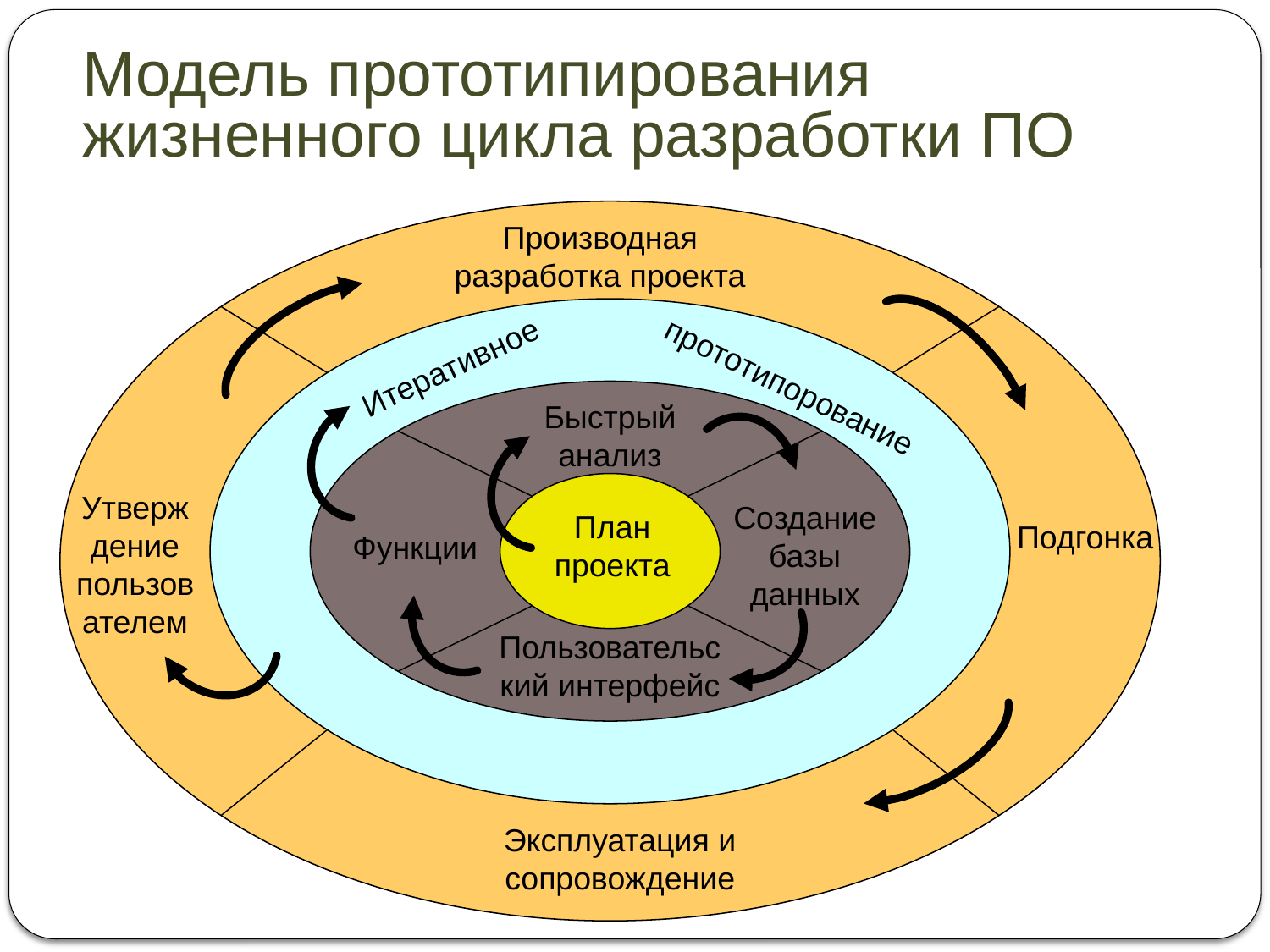

# Модель прототипирования жизненного цикла разработки ПО

Производная разработка проекта

Итеративное
прототипорование

Быстрый анализ

Утверждение пользователем
Создание базы данных
План проекта
Подгонка
Функции

Пользовательский интерфейс

Эксплуатация и сопровождение